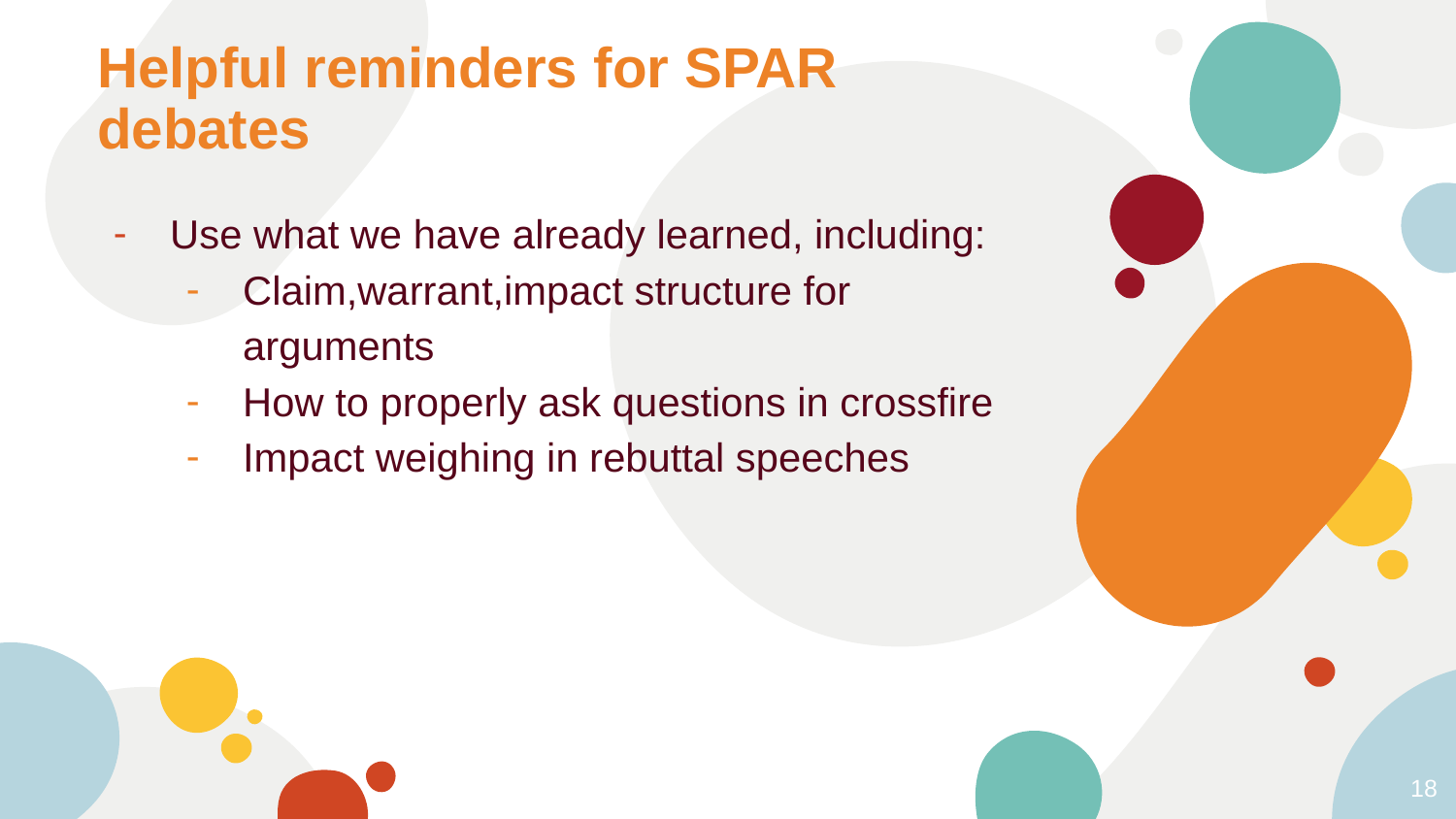

# Helpful reminders for SPAR debates
Use what we have already learned, including:
Claim,warrant,impact structure for arguments
How to properly ask questions in crossfire
Impact weighing in rebuttal speeches
18